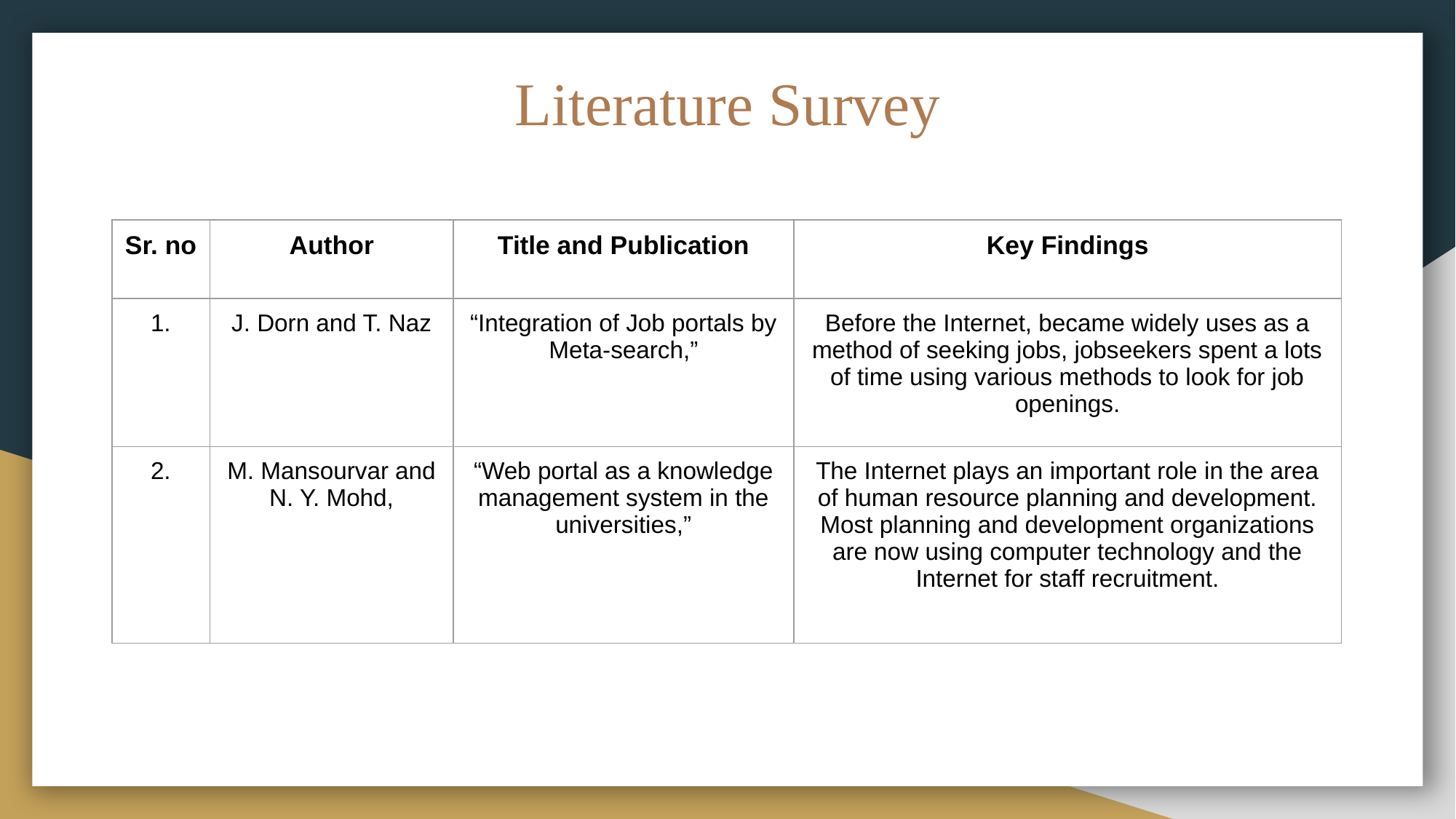

# Literature Survey
| Sr. no | Author | Title and Publication | Key Findings |
| --- | --- | --- | --- |
| 1. | J. Dorn and T. Naz | “Integration of Job portals by Meta-search,” | Before the Internet, became widely uses as a method of seeking jobs, jobseekers spent a lots of time using various methods to look for job openings. |
| 2. | M. Mansourvar and N. Y. Mohd, | “Web portal as a knowledge management system in the universities,” | The Internet plays an important role in the area of human resource planning and development. Most planning and development organizations are now using computer technology and the Internet for staff recruitment. |